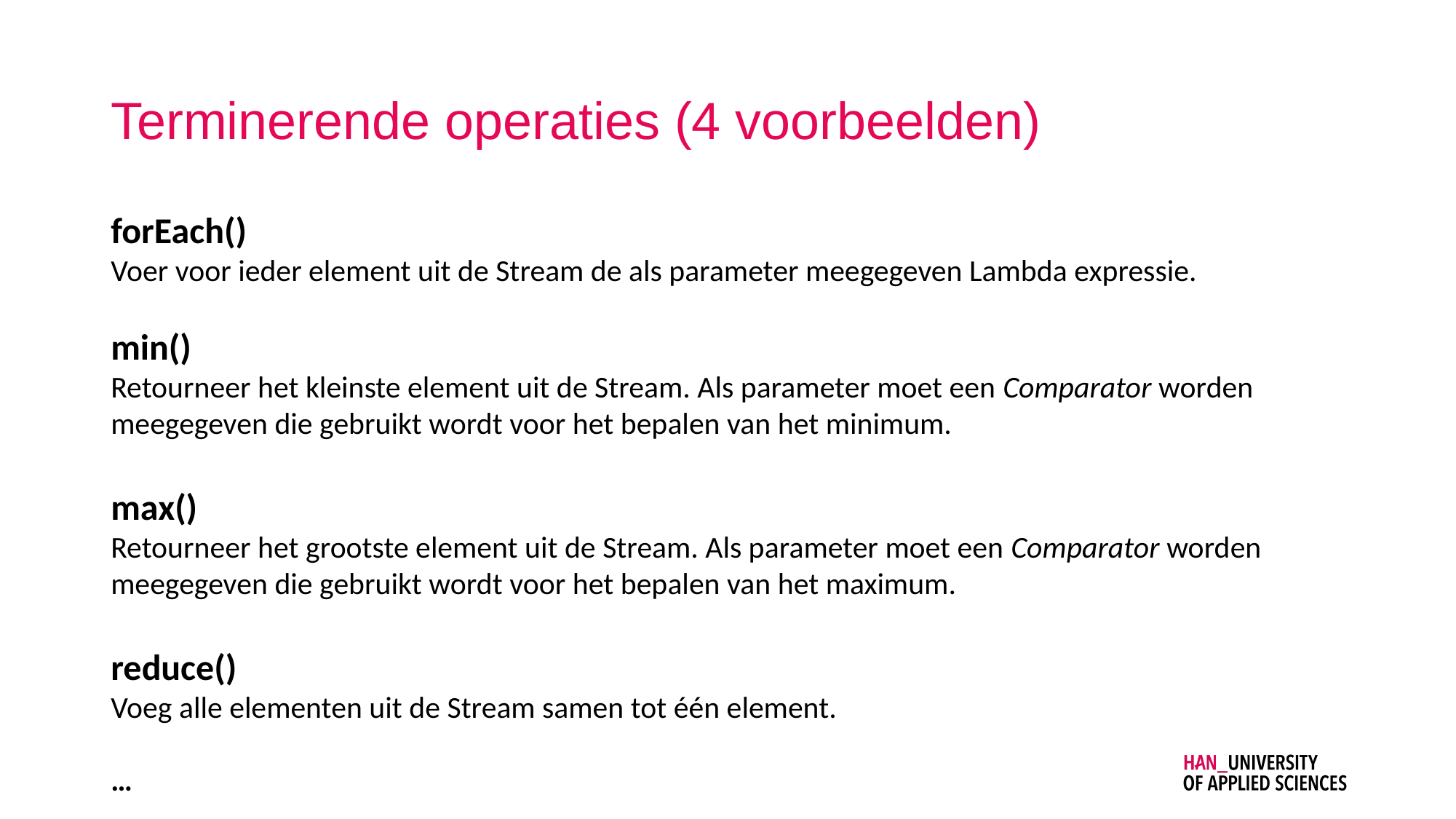

# Terminerende operaties (4 voorbeelden)
forEach()
Voer voor ieder element uit de Stream de als parameter meegegeven Lambda expressie.

min()
Retourneer het kleinste element uit de Stream. Als parameter moet een Comparator worden meegegeven die gebruikt wordt voor het bepalen van het minimum.

max()
Retourneer het grootste element uit de Stream. Als parameter moet een Comparator worden meegegeven die gebruikt wordt voor het bepalen van het maximum.

reduce()
Voeg alle elementen uit de Stream samen tot één element.

…